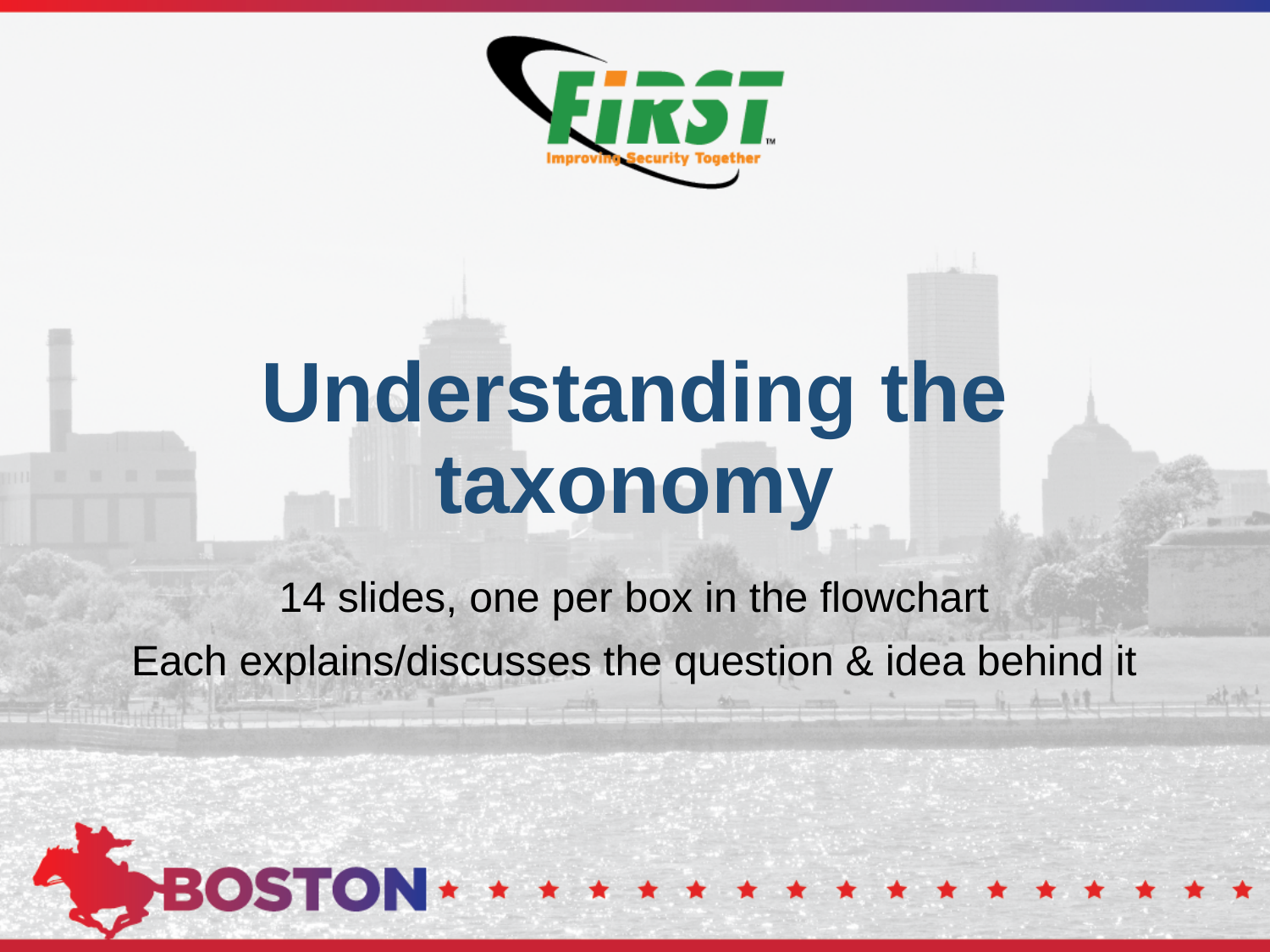

# Understanding the taxonomy
14 slides, one per box in the flowchart
Each explains/discusses the question & idea behind it